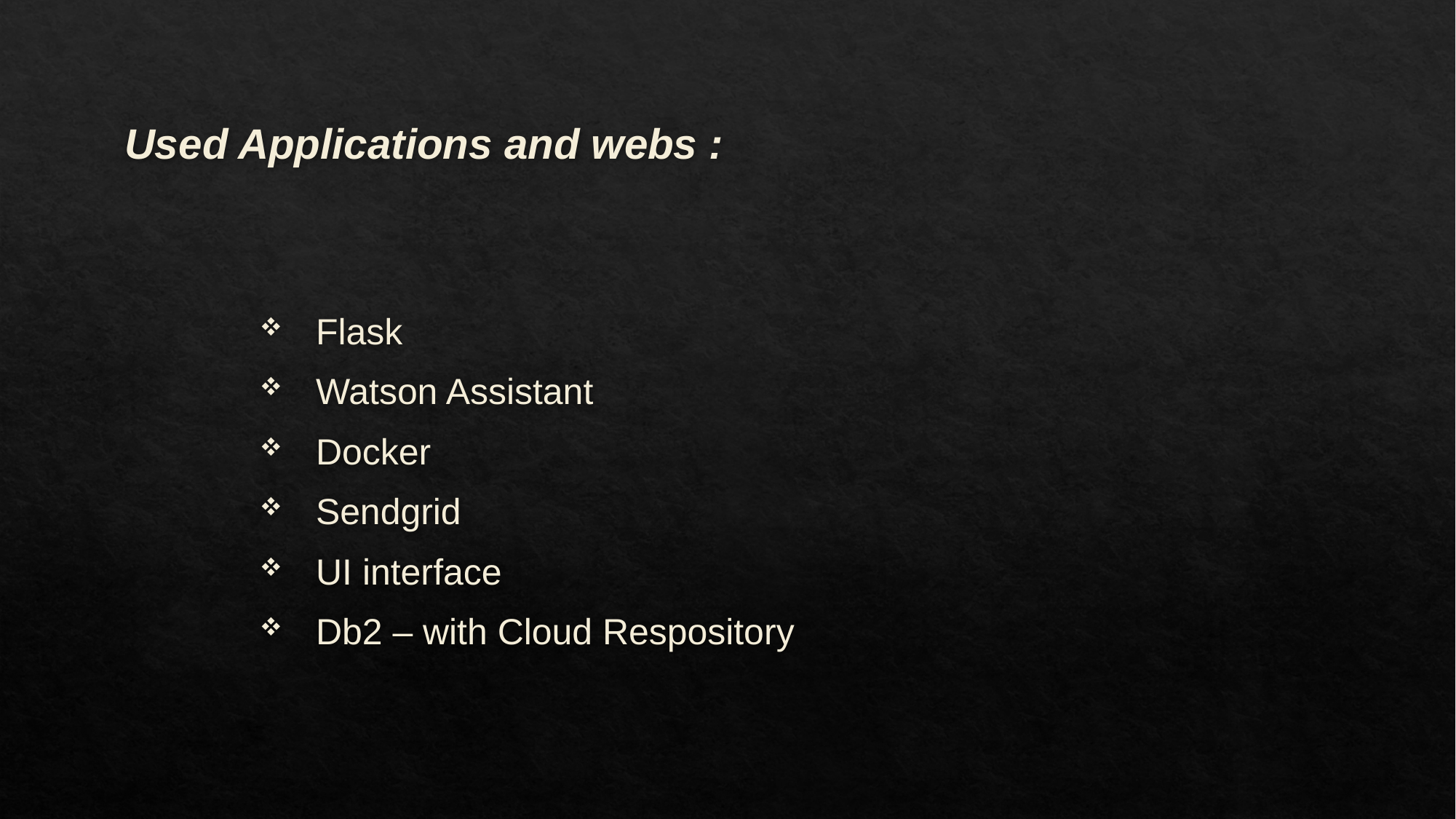

#
Used Applications and webs :

   Flask
   Watson Assistant
   Docker
   Sendgrid
   UI interface
   Db2 – with Cloud Respository